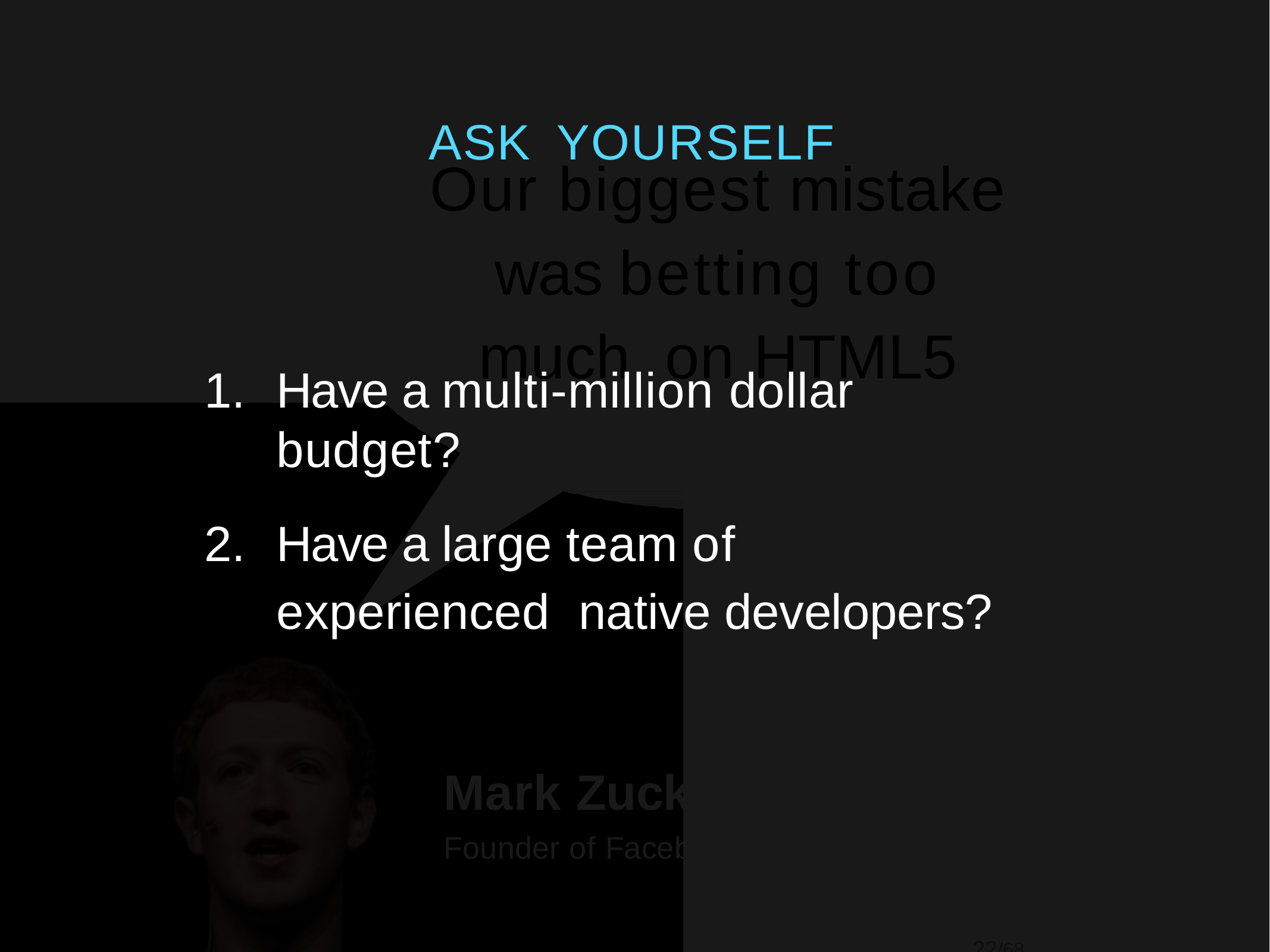

# ASK	YOURSELF
Our biggest mistake
was betting too much  on HTML5

Mark Zuckerberg
Founder of Facebook

22/68
Have a multi-million dollar budget?
Have a large team of experienced  native developers?